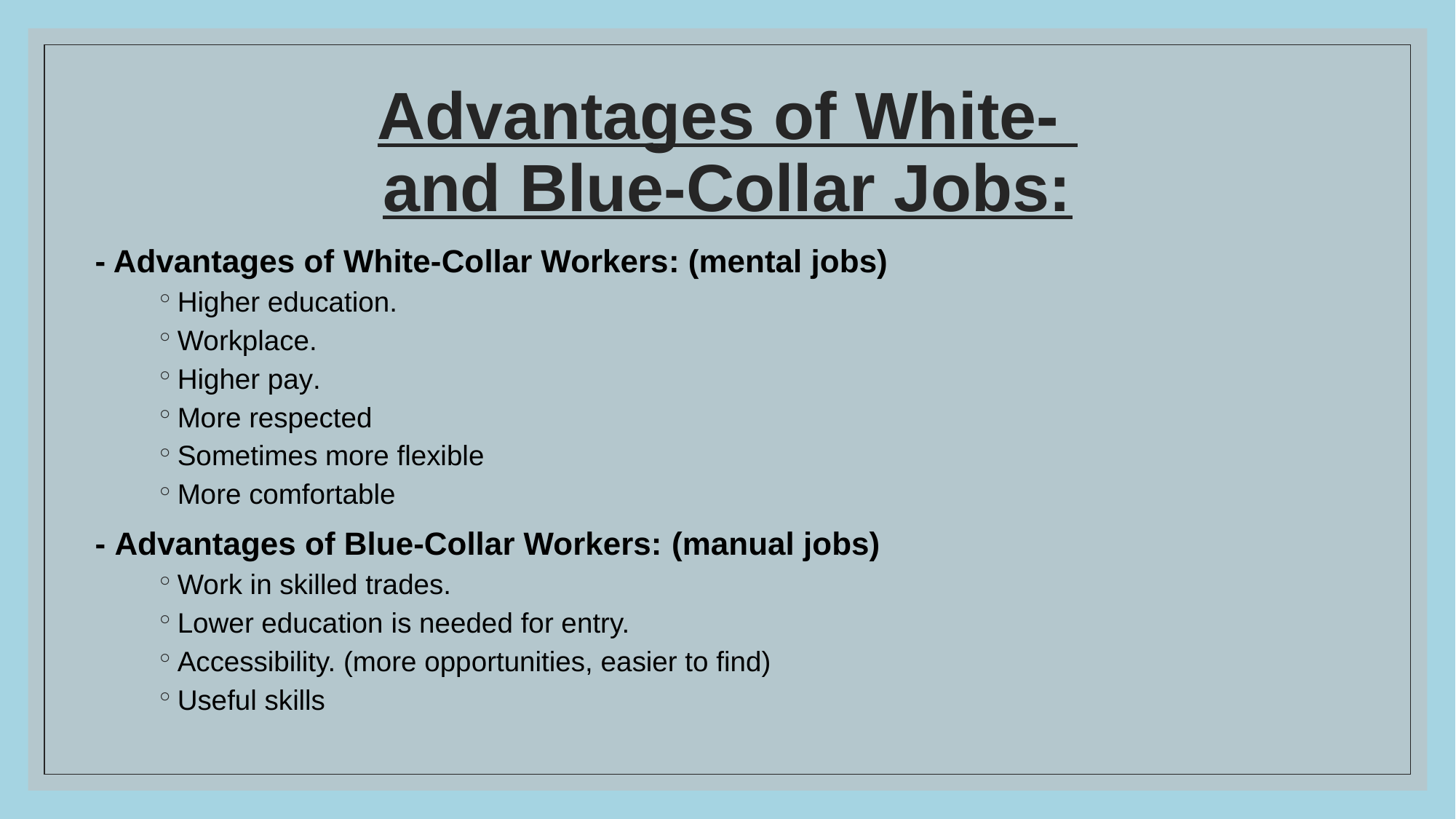

# Advantages of White- and Blue-Collar Jobs:
- Advantages of White-Collar Workers: (mental jobs)
Higher education.
Workplace.
Higher pay.
More respected
Sometimes more flexible
More comfortable
- Advantages of Blue-Collar Workers: (manual jobs)
Work in skilled trades.
Lower education is needed for entry.
Accessibility. (more opportunities, easier to find)
Useful skills